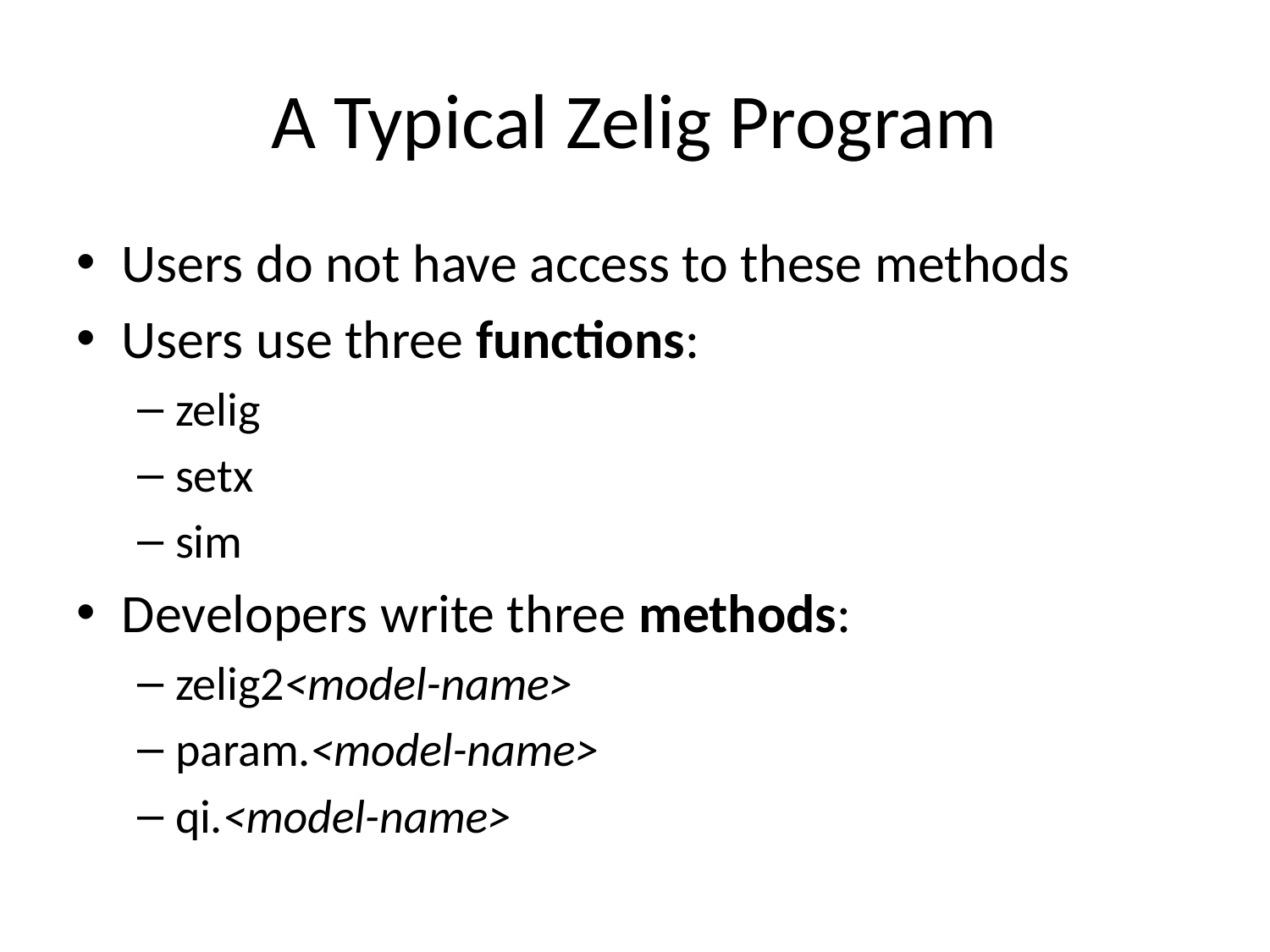

# A Typical Zelig Program
Users do not have access to these methods
Users use three functions:
zelig
setx
sim
Developers write three methods:
zelig2<model-name>
param.<model-name>
qi.<model-name>